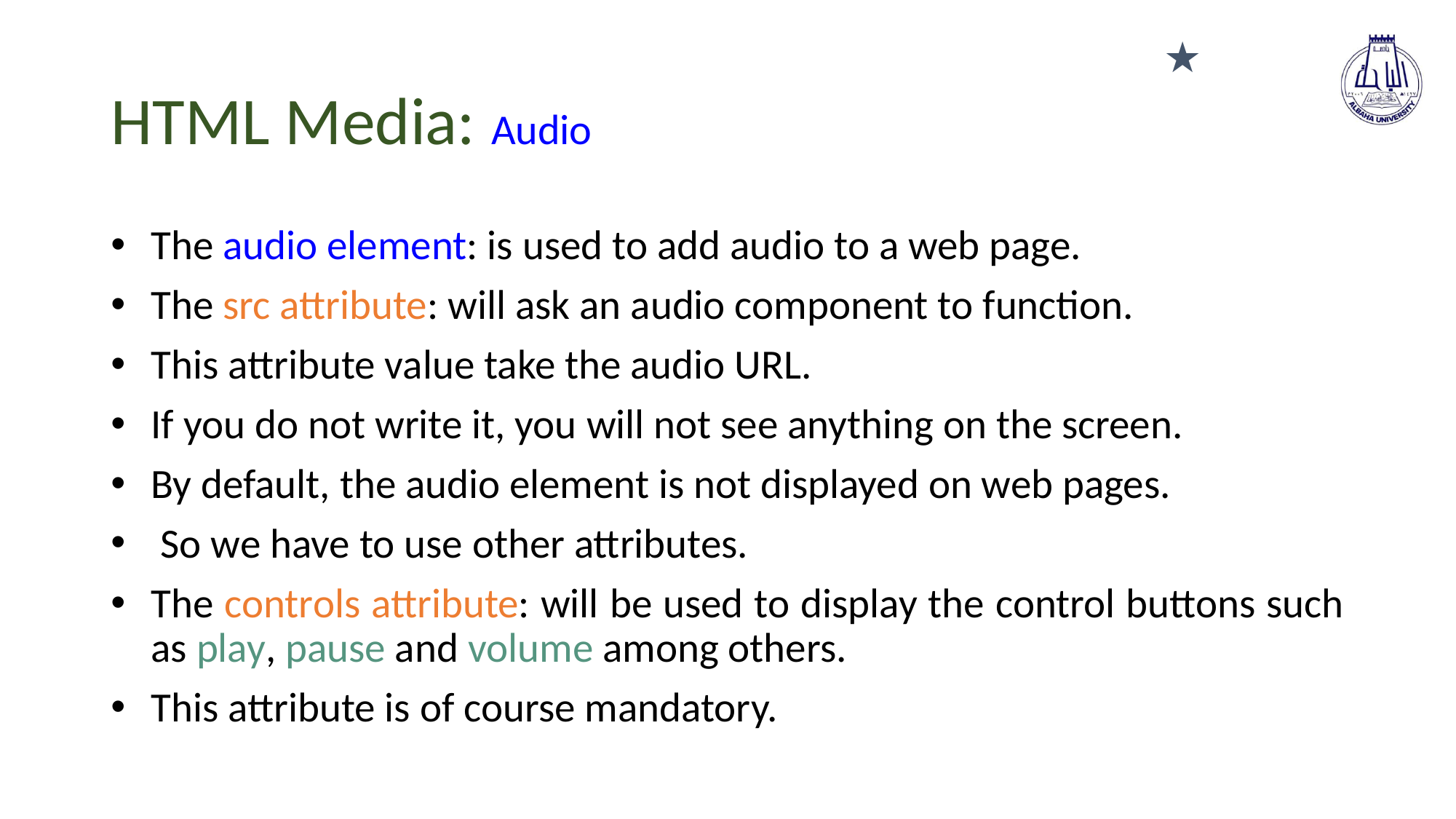

★
# HTML Media: Audio
The audio element: is used to add audio to a web page.
The src attribute: will ask an audio component to function.
This attribute value take the audio URL.
If you do not write it, you will not see anything on the screen.
By default, the audio element is not displayed on web pages.
 So we have to use other attributes.
The controls attribute: will be used to display the control buttons such as play, pause and volume among others.
This attribute is of course mandatory.